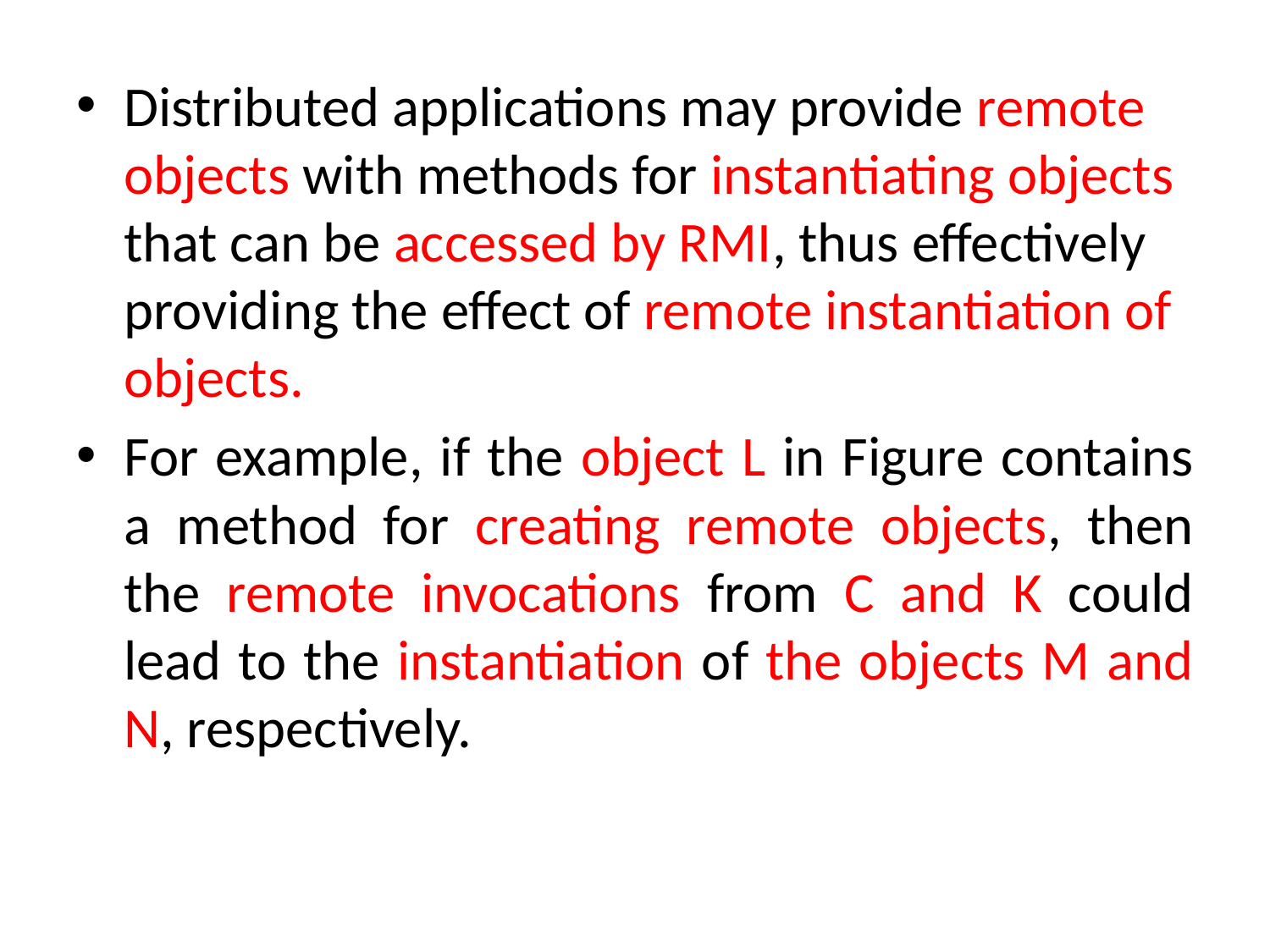

Distributed applications may provide remote objects with methods for instantiating objects that can be accessed by RMI, thus effectively providing the effect of remote instantiation of objects.
For example, if the object L in Figure contains a method for creating remote objects, then the remote invocations from C and K could lead to the instantiation of the objects M and N, respectively.